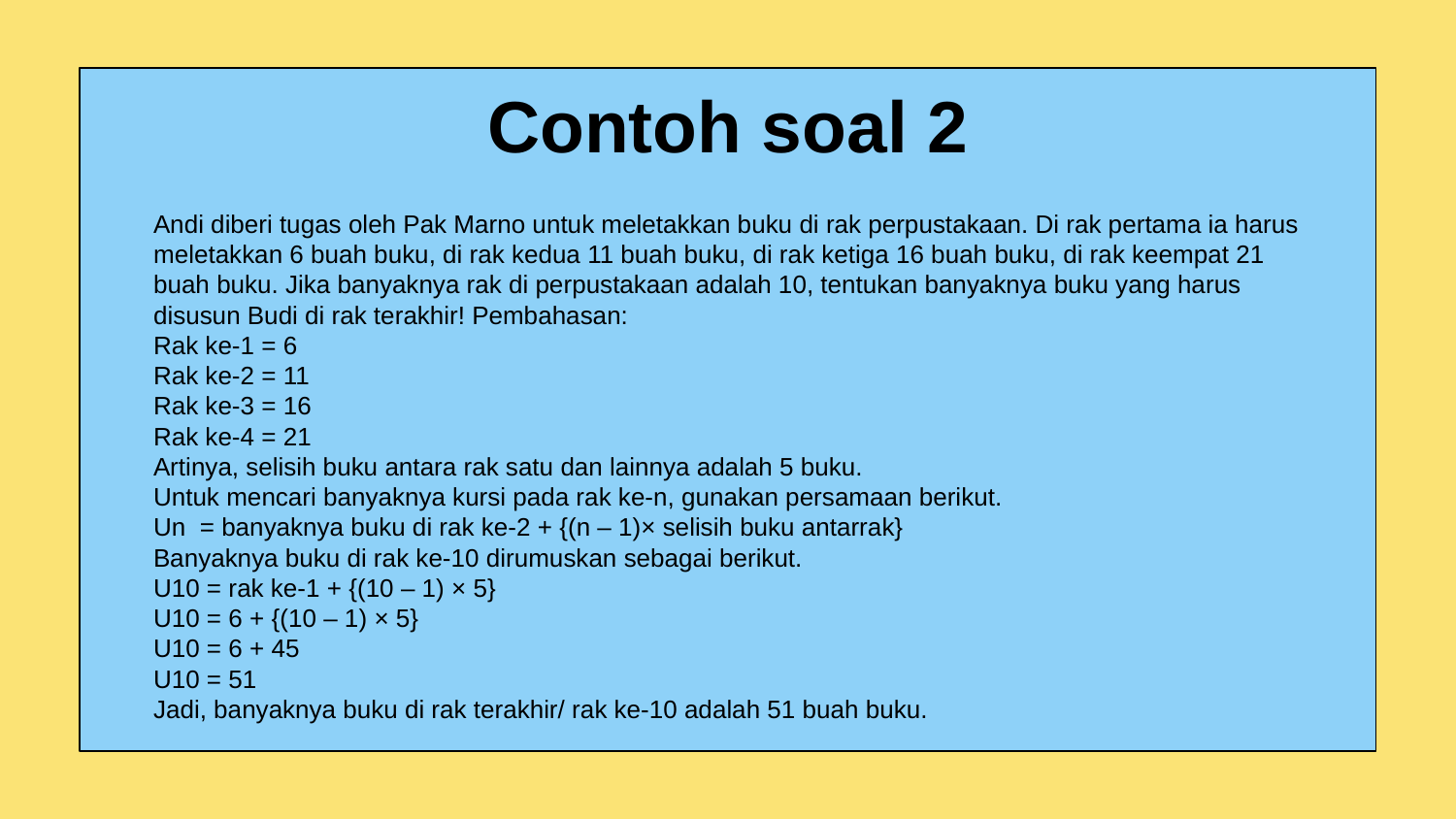

# Contoh soal 2
Andi diberi tugas oleh Pak Marno untuk meletakkan buku di rak perpustakaan. Di rak pertama ia harus meletakkan 6 buah buku, di rak kedua 11 buah buku, di rak ketiga 16 buah buku, di rak keempat 21 buah buku. Jika banyaknya rak di perpustakaan adalah 10, tentukan banyaknya buku yang harus disusun Budi di rak terakhir! Pembahasan:
Rak ke-1 = 6
Rak ke-2 = 11
Rak ke-3 = 16
Rak ke-4 = 21
Artinya, selisih buku antara rak satu dan lainnya adalah 5 buku.
Untuk mencari banyaknya kursi pada rak ke-n, gunakan persamaan berikut.
Un  = banyaknya buku di rak ke-2 + {(n – 1)× selisih buku antarrak}
Banyaknya buku di rak ke-10 dirumuskan sebagai berikut.
U10 = rak ke-1 + {(10 – 1) × 5}
U10 = 6 + {(10 – 1) × 5}
U10 = 6 + 45
U10 = 51
Jadi, banyaknya buku di rak terakhir/ rak ke-10 adalah 51 buah buku.